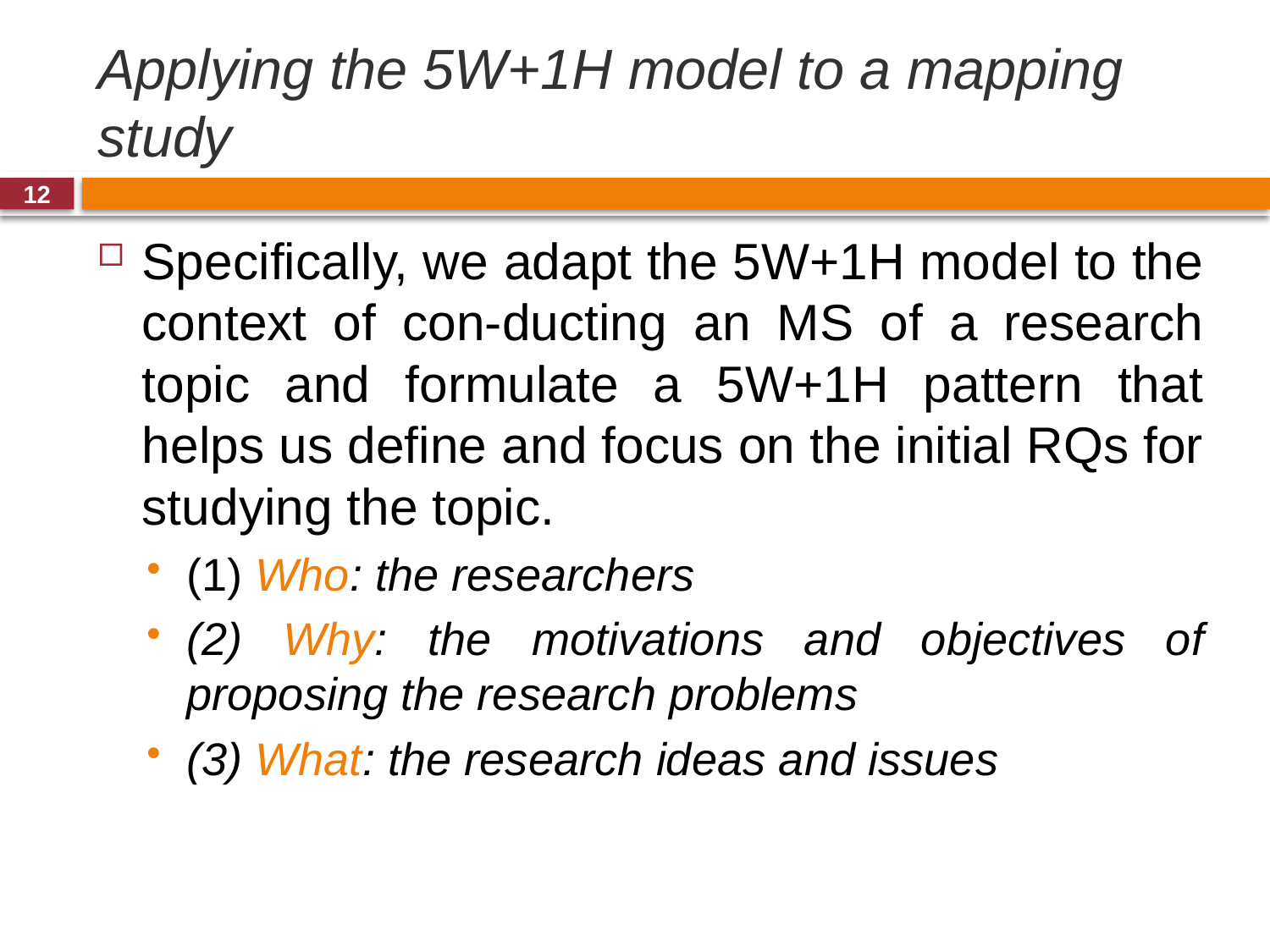

# Applying the 5W+1H model to a mapping study
12
Specifically, we adapt the 5W+1H model to the context of con-ducting an MS of a research topic and formulate a 5W+1H pattern that helps us define and focus on the initial RQs for studying the topic.
(1) Who: the researchers
(2) Why: the motivations and objectives of proposing the research problems
(3) What: the research ideas and issues